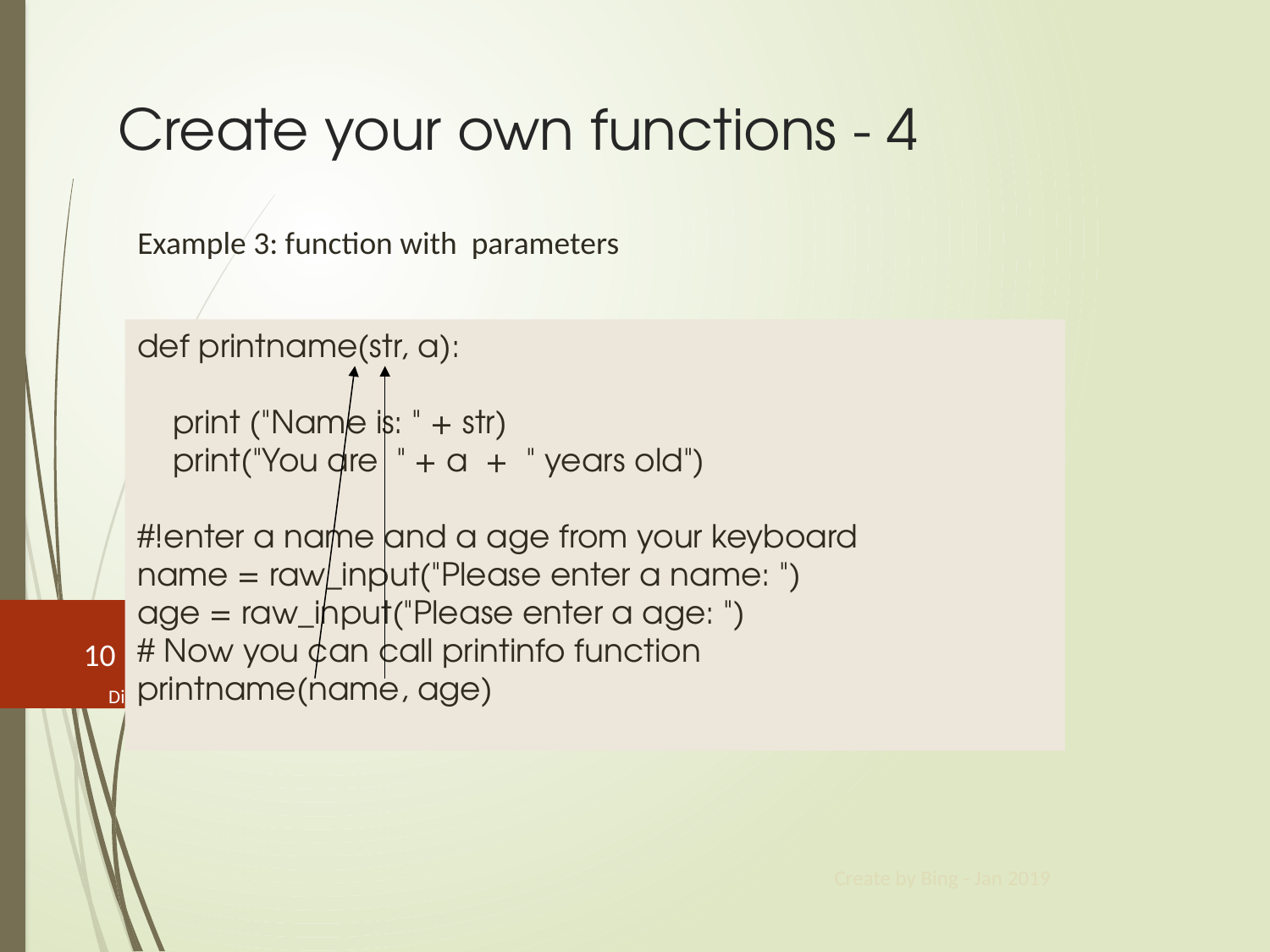

# Create your own functions - 4
Example 3: function with  parameters

def printname(str, a):

    print ("Name is: " + str)
    print("You are  " + a  +  " years old")

#!enter a name and a age from your keyboard
name = raw_input("Please enter a name: ")
age = raw_input("Please enter a age: ")
# Now you can call printinfo function
printname(name, age)

10
Display true statement
Create by Bing - Jan 2019